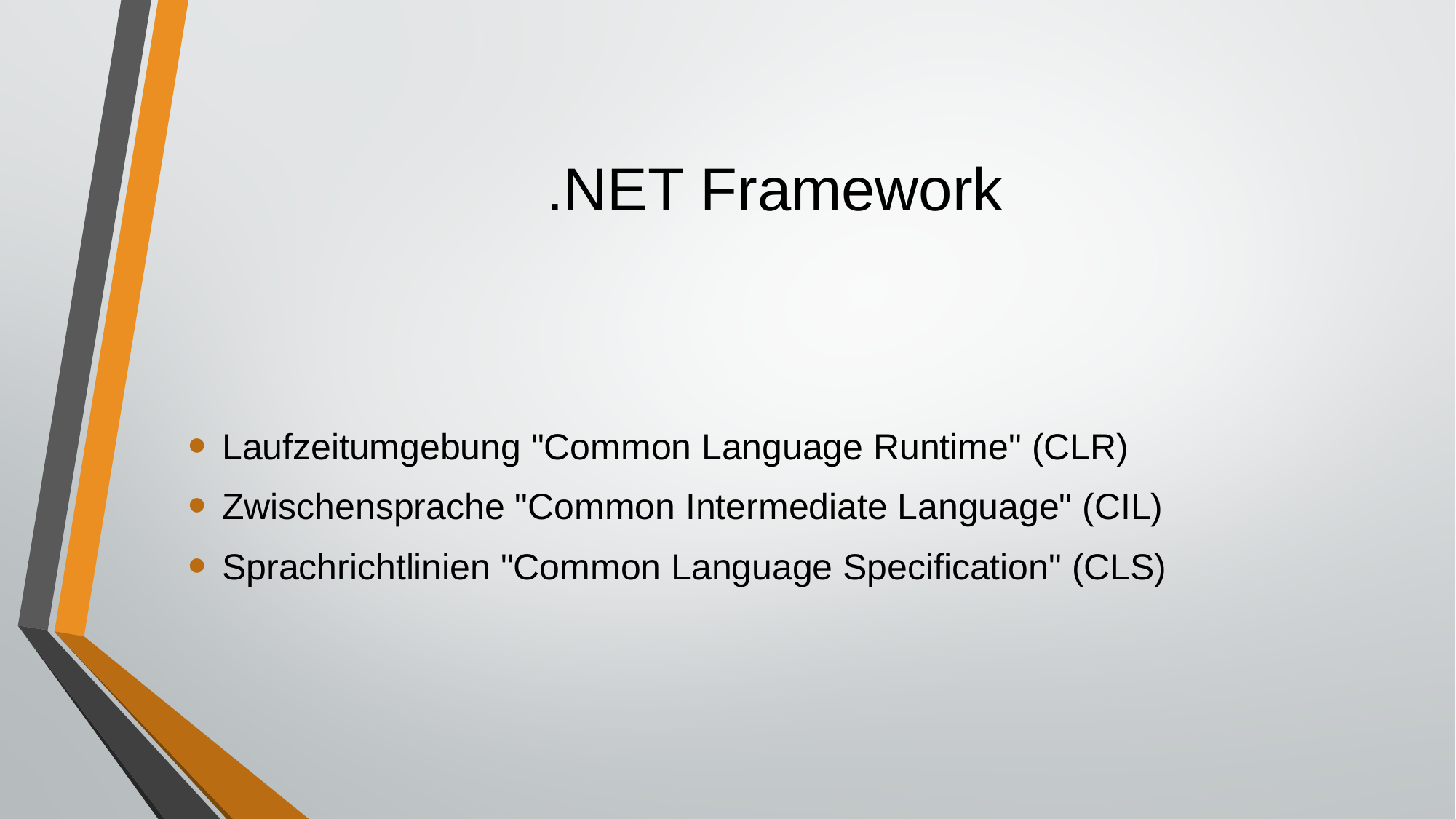

# .NET Framework
Laufzeitumgebung "Common Language Runtime" (CLR)
Zwischensprache "Common Intermediate Language" (CIL)
Sprachrichtlinien "Common Language Specification" (CLS)